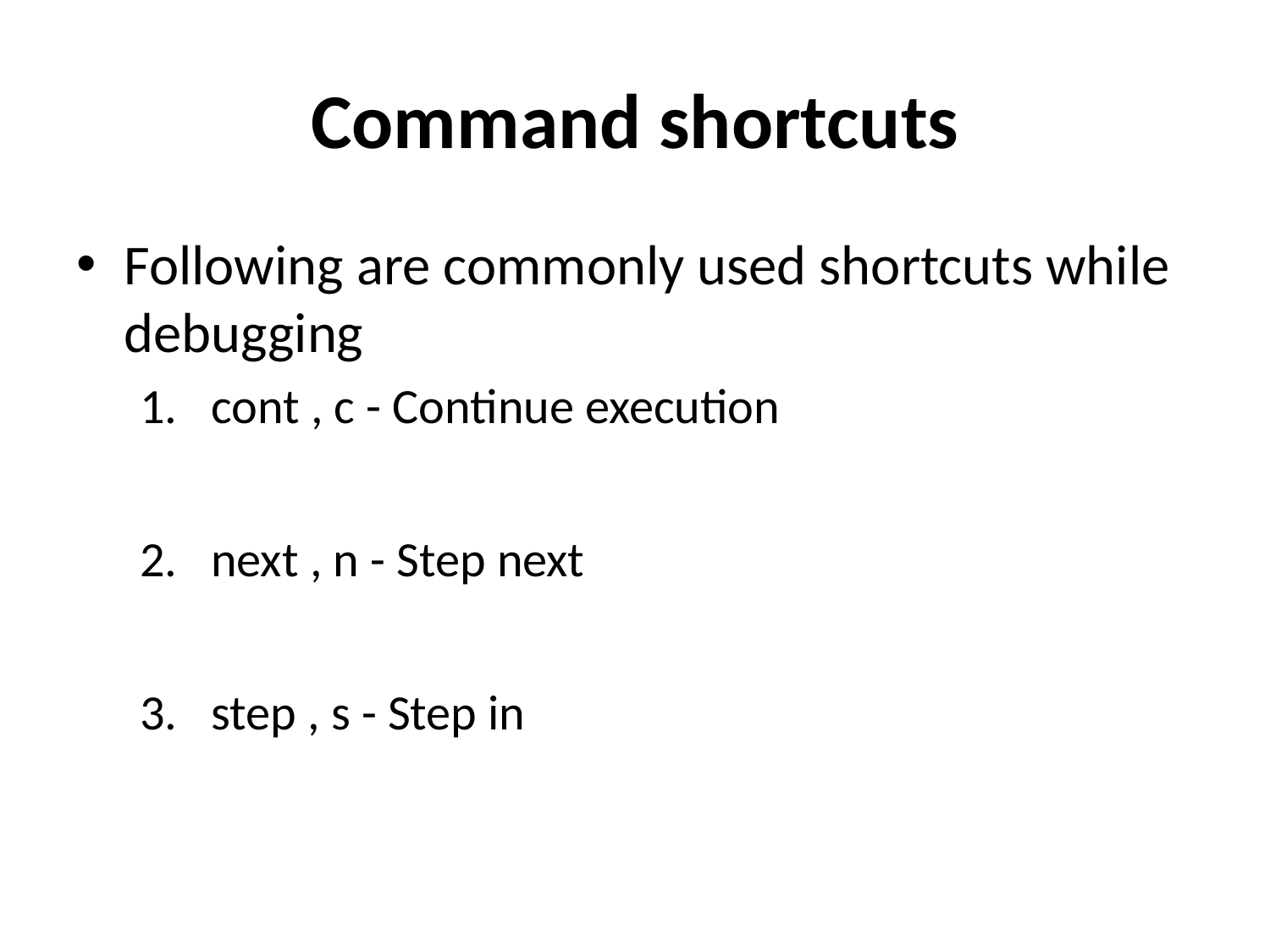

# Command shortcuts
Following are commonly used shortcuts while debugging
cont , c - Continue execution

next , n - Step next

step , s - Step in